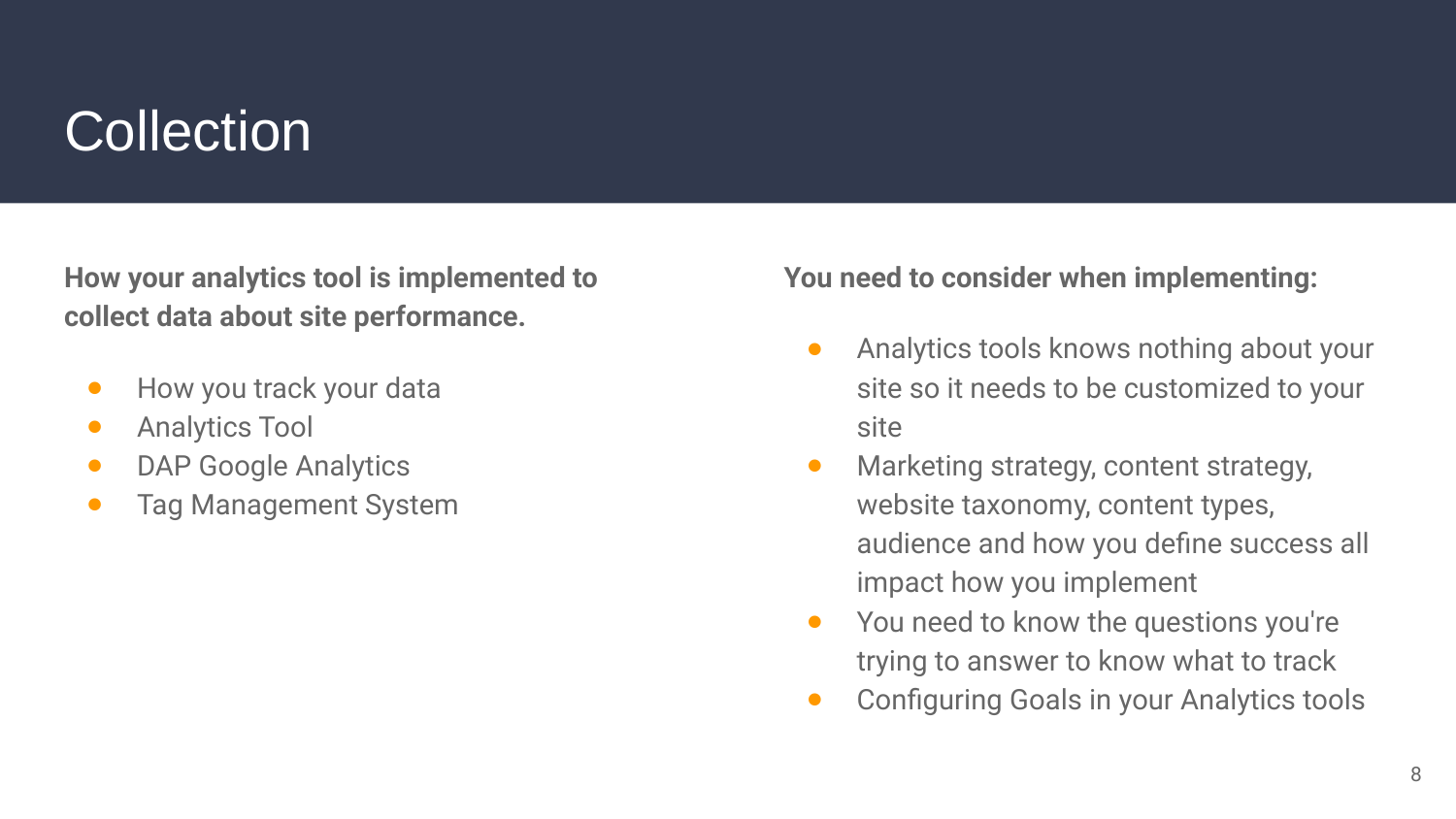

# Collection
How your analytics tool is implemented to collect data about site performance.
How you track your data
Analytics Tool
DAP Google Analytics
Tag Management System

You need to consider when implementing:
Analytics tools knows nothing about your site so it needs to be customized to your site
Marketing strategy, content strategy, website taxonomy, content types, audience and how you define success all impact how you implement
You need to know the questions you're trying to answer to know what to track
Configuring Goals in your Analytics tools

8